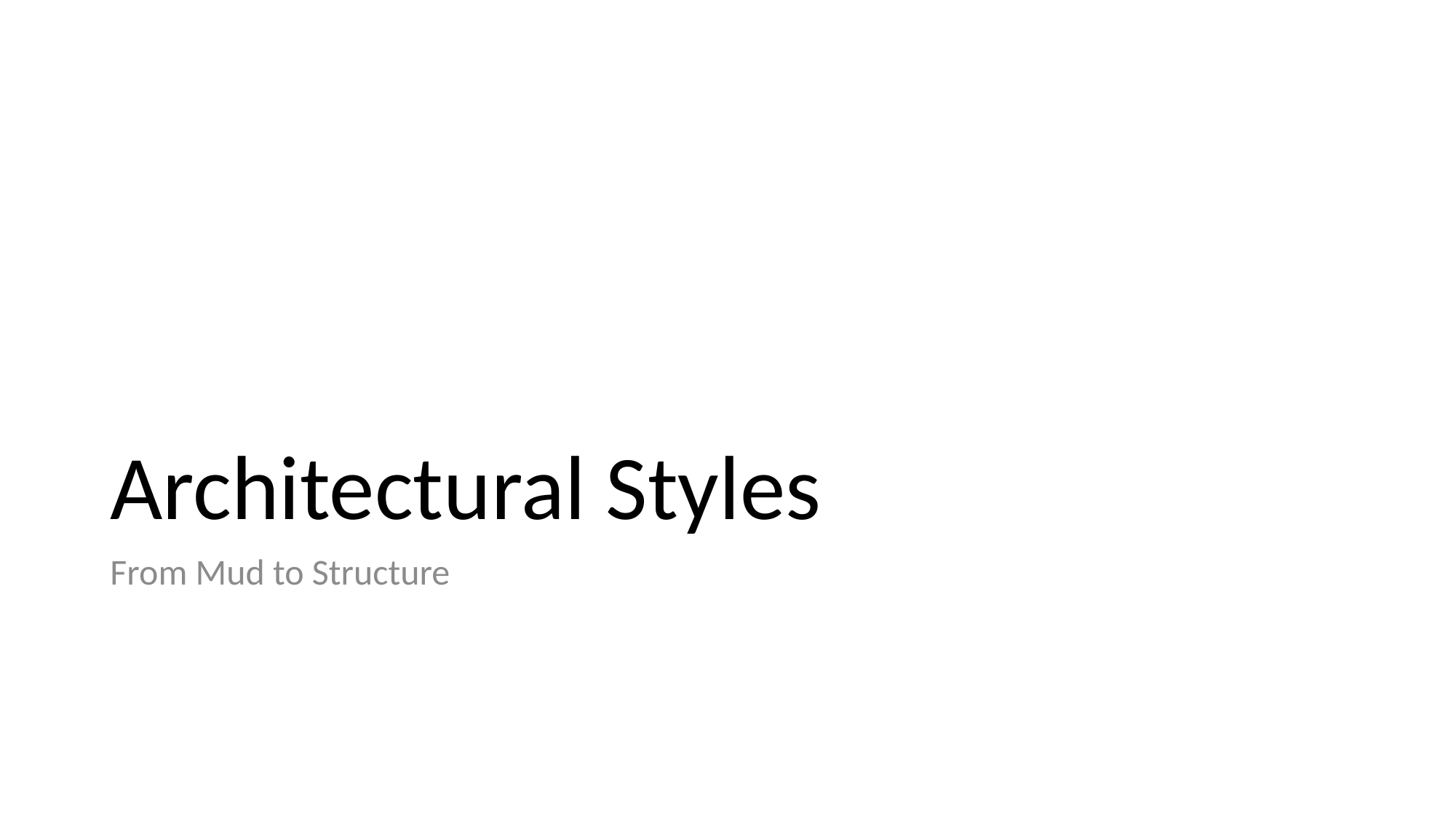

# Architectural Styles
From Mud to Structure